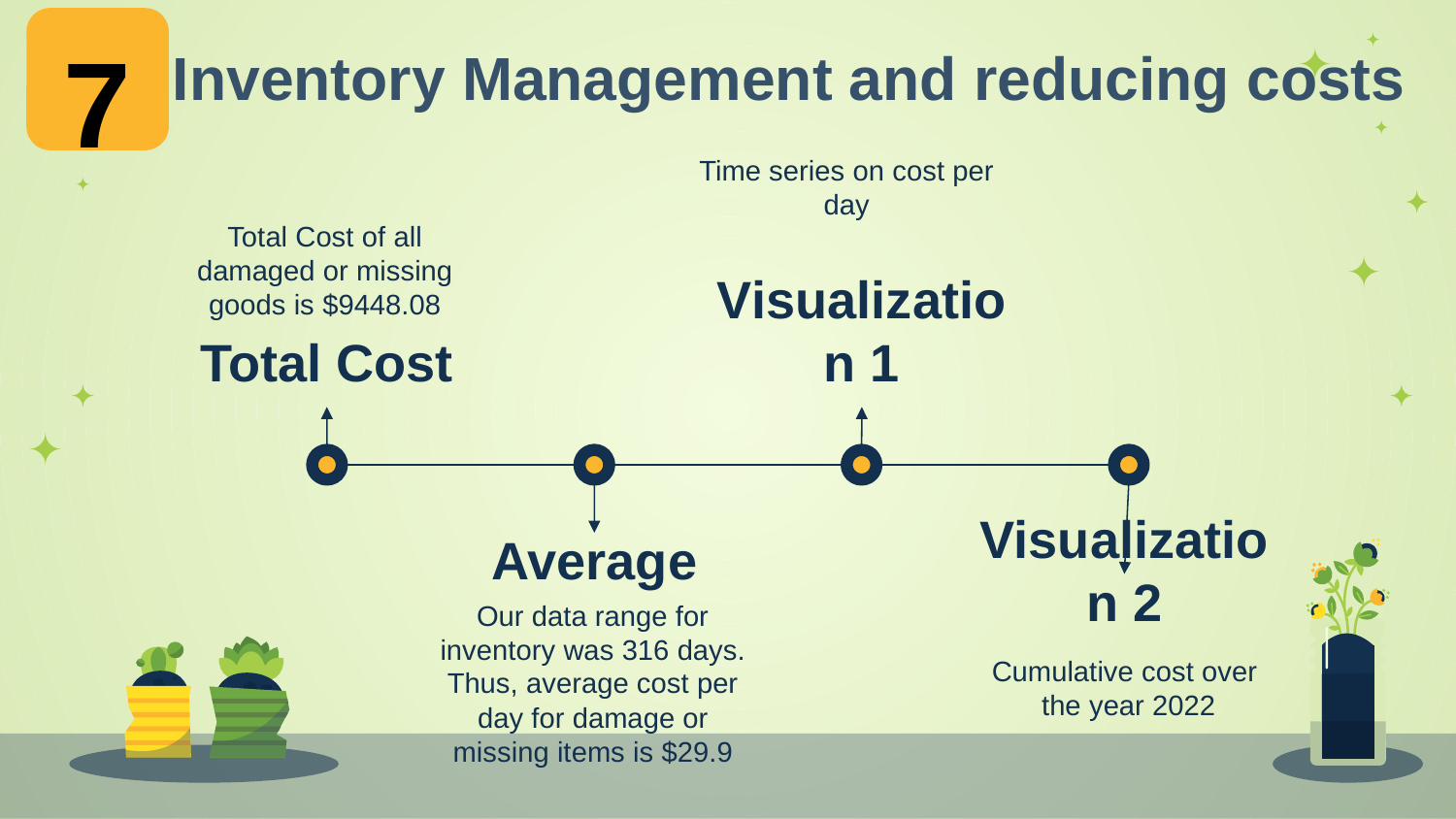

7
# Inventory Management and reducing costs
Time series on cost per day
Total Cost of all damaged or missing goods is $9448.08
Total Cost
Visualization 1

Average

Visualization 2
Our data range for inventory was 316 days. Thus, average cost per day for damage or missing items is $29.9

Cumulative cost over  the year 2022